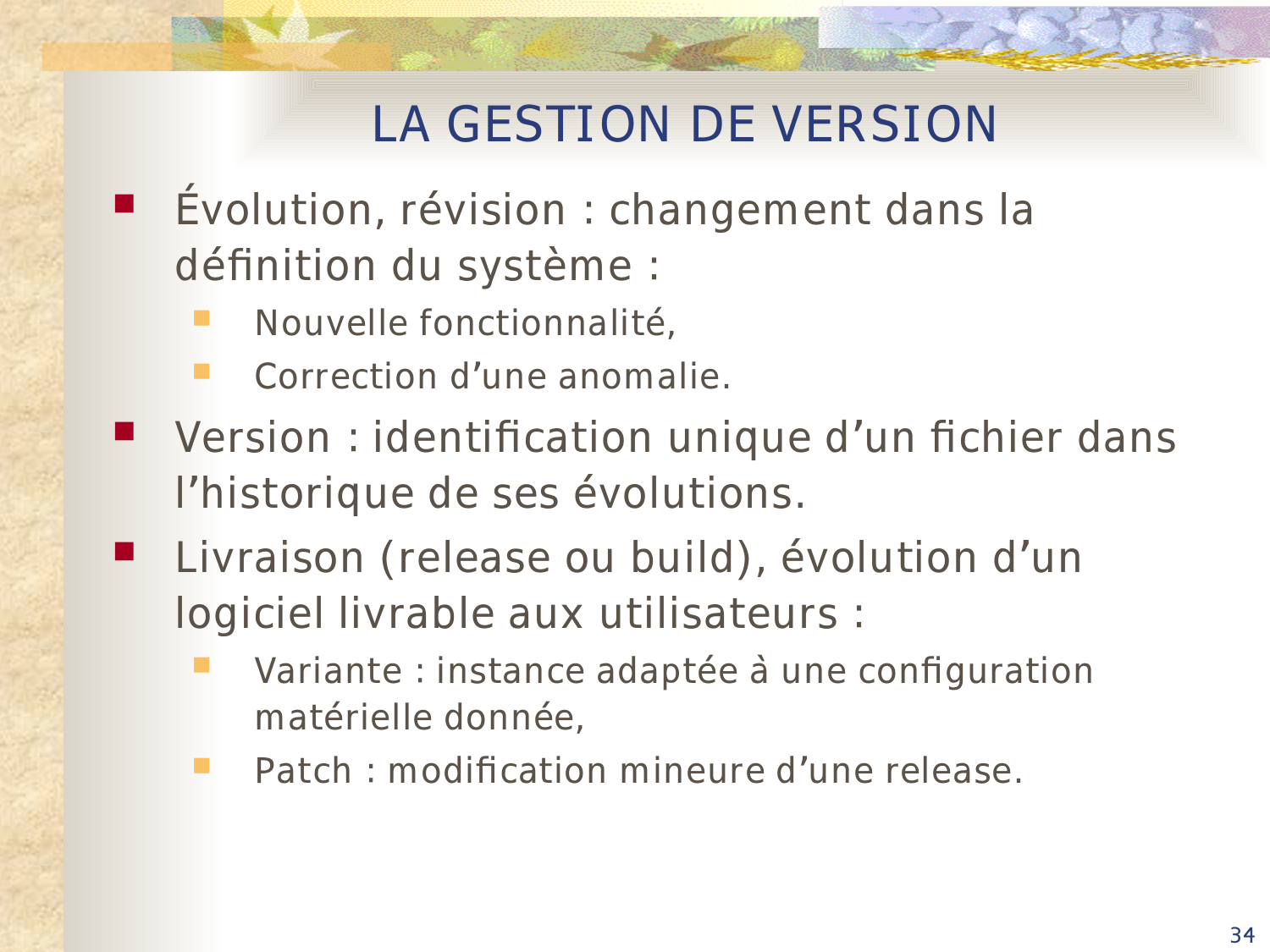

# LA GESTION DE VERSION
Évolution, révision : changement dans la définition du système :
Nouvelle fonctionnalité,
Correction d’une anomalie.
Version : identification unique d’un fichier dans l’historique de ses évolutions.
Livraison (release ou build), évolution d’un logiciel livrable aux utilisateurs :
Variante : instance adaptée à une configuration matérielle donnée,
Patch : modification mineure d’une release.

34